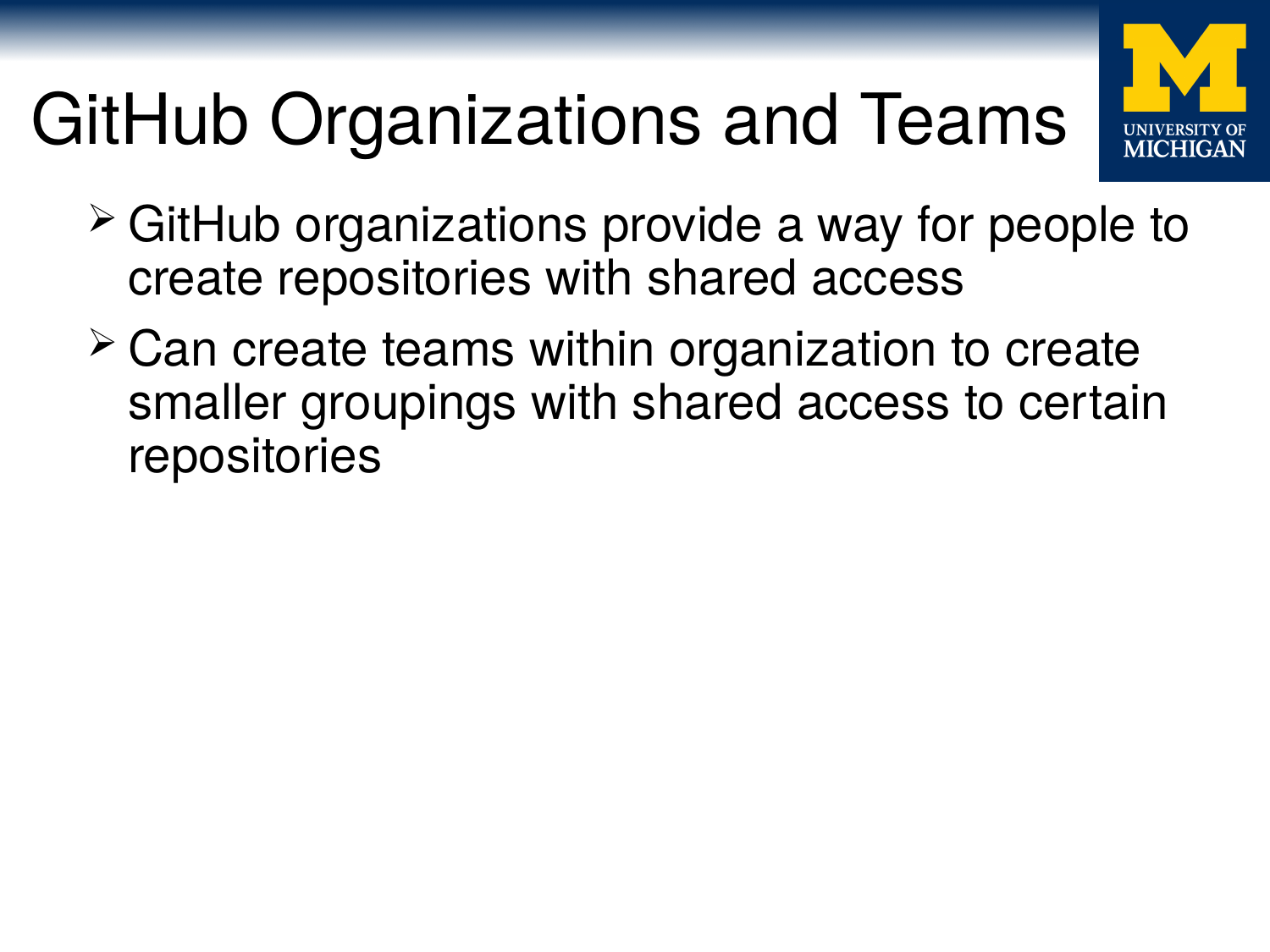

# GitHub Organizations and Teams
GitHub organizations provide a way for people to create repositories with shared access
Can create teams within organization to create smaller groupings with shared access to certain repositories